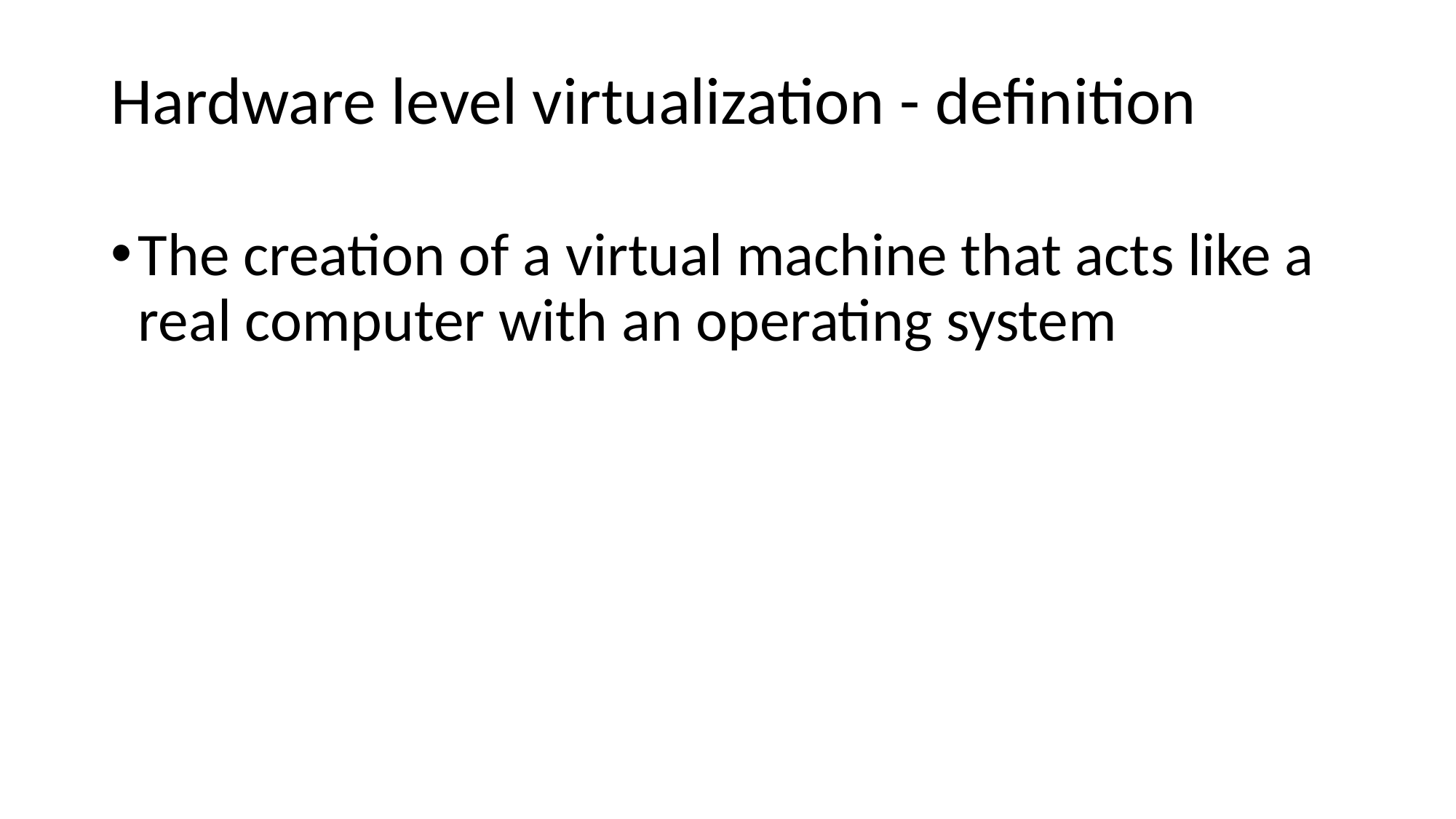

# Hardware level virtualization - definition
The creation of a virtual machine that acts like a real computer with an operating system